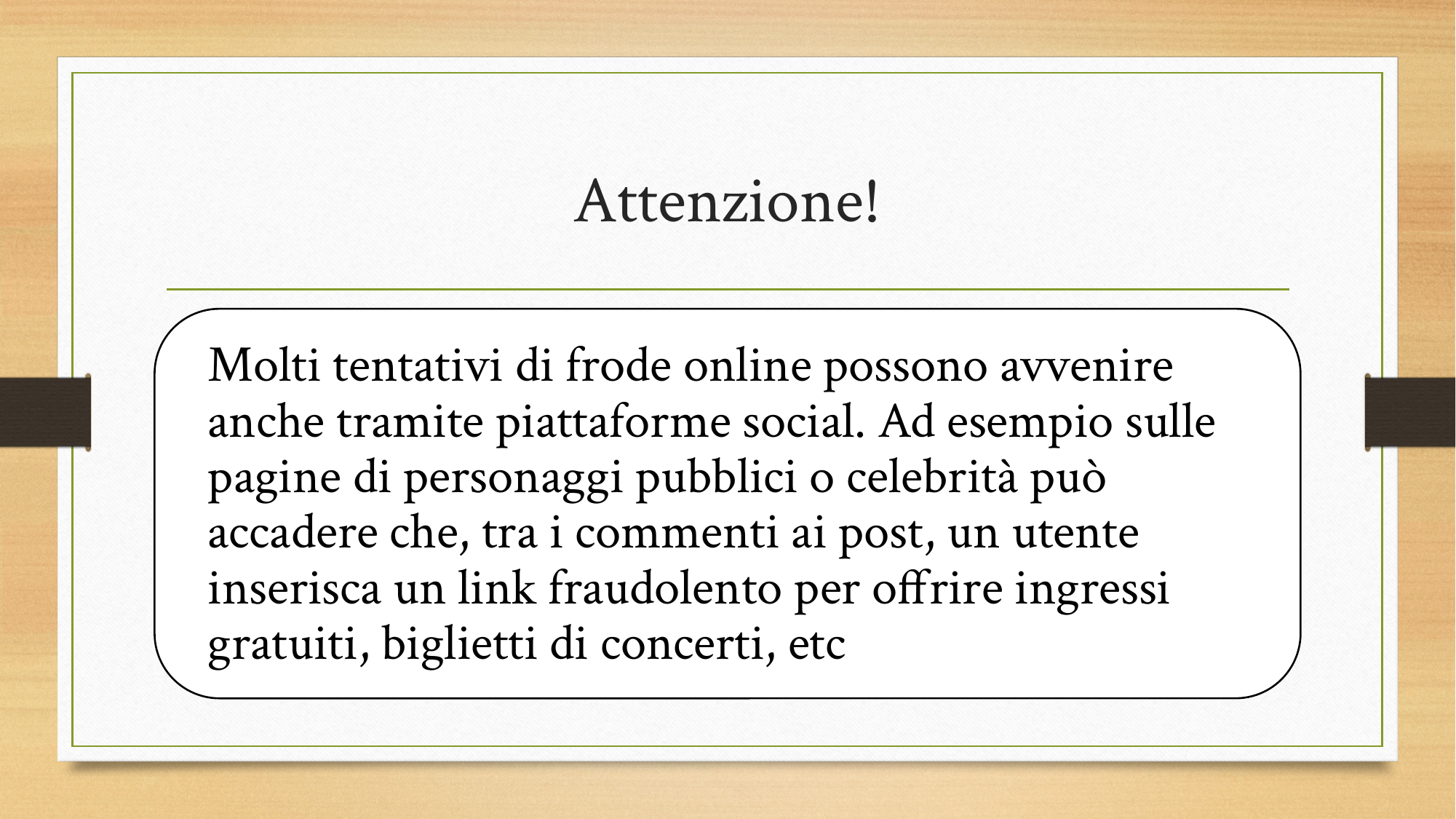

# Attenzione!
Molti tentativi di frode online possono avvenire anche tramite piattaforme social. Ad esempio sulle pagine di personaggi pubblici o celebrità può accadere che, tra i commenti ai post, un utente inserisca un link fraudolento per offrire ingressi gratuiti, biglietti di concerti, etc